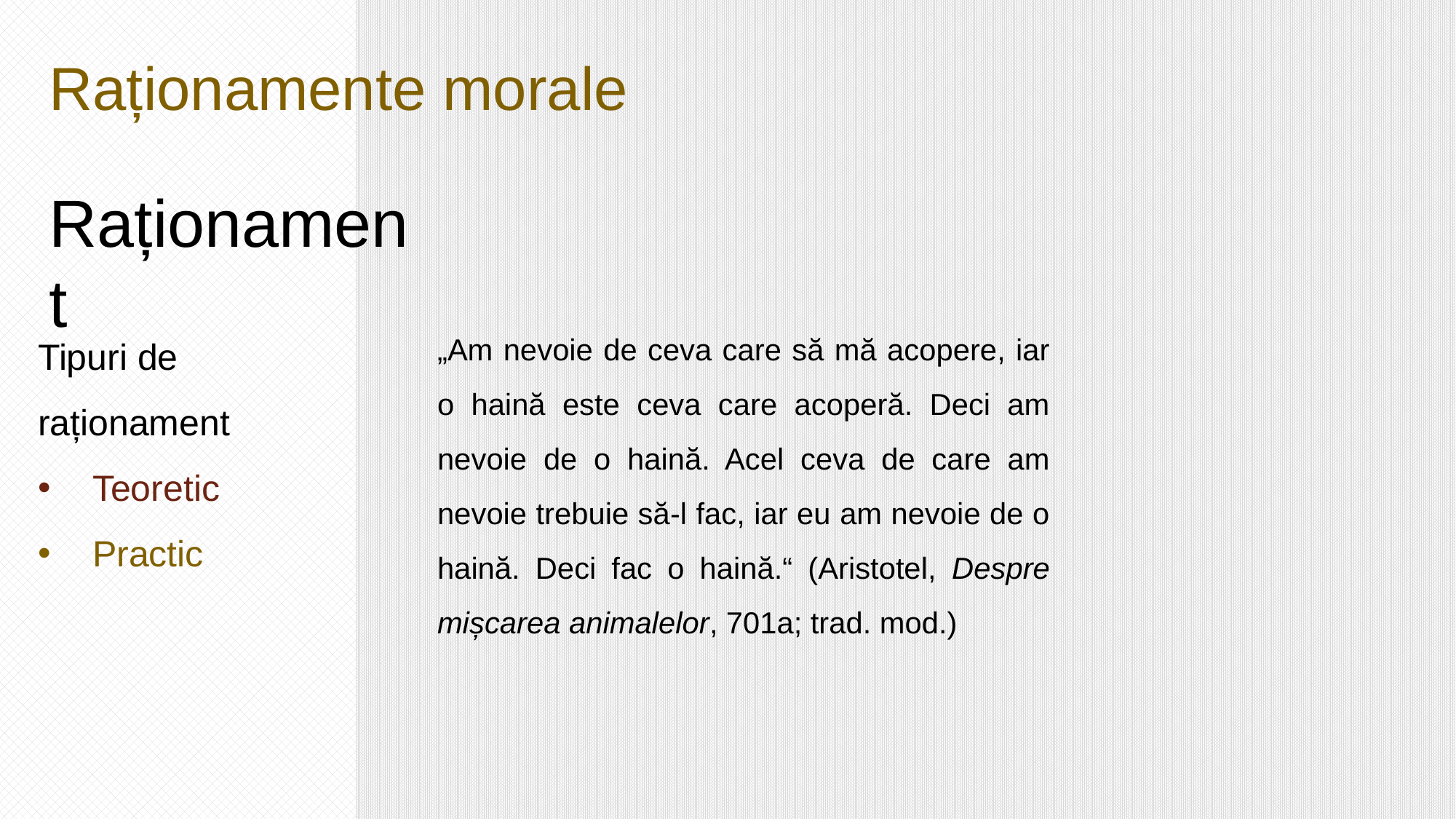

Raționamente morale
Raționament
Tipuri de raționament
Teoretic
Practic
„Am nevoie de ceva care să mă acopere, iar o haină este ceva care acoperă. Deci am nevoie de o haină. Acel ceva de care am nevoie trebuie să-l fac, iar eu am nevoie de o haină. Deci fac o haină.“ (Aristotel, Despre mișcarea animalelor, 701a; trad. mod.)